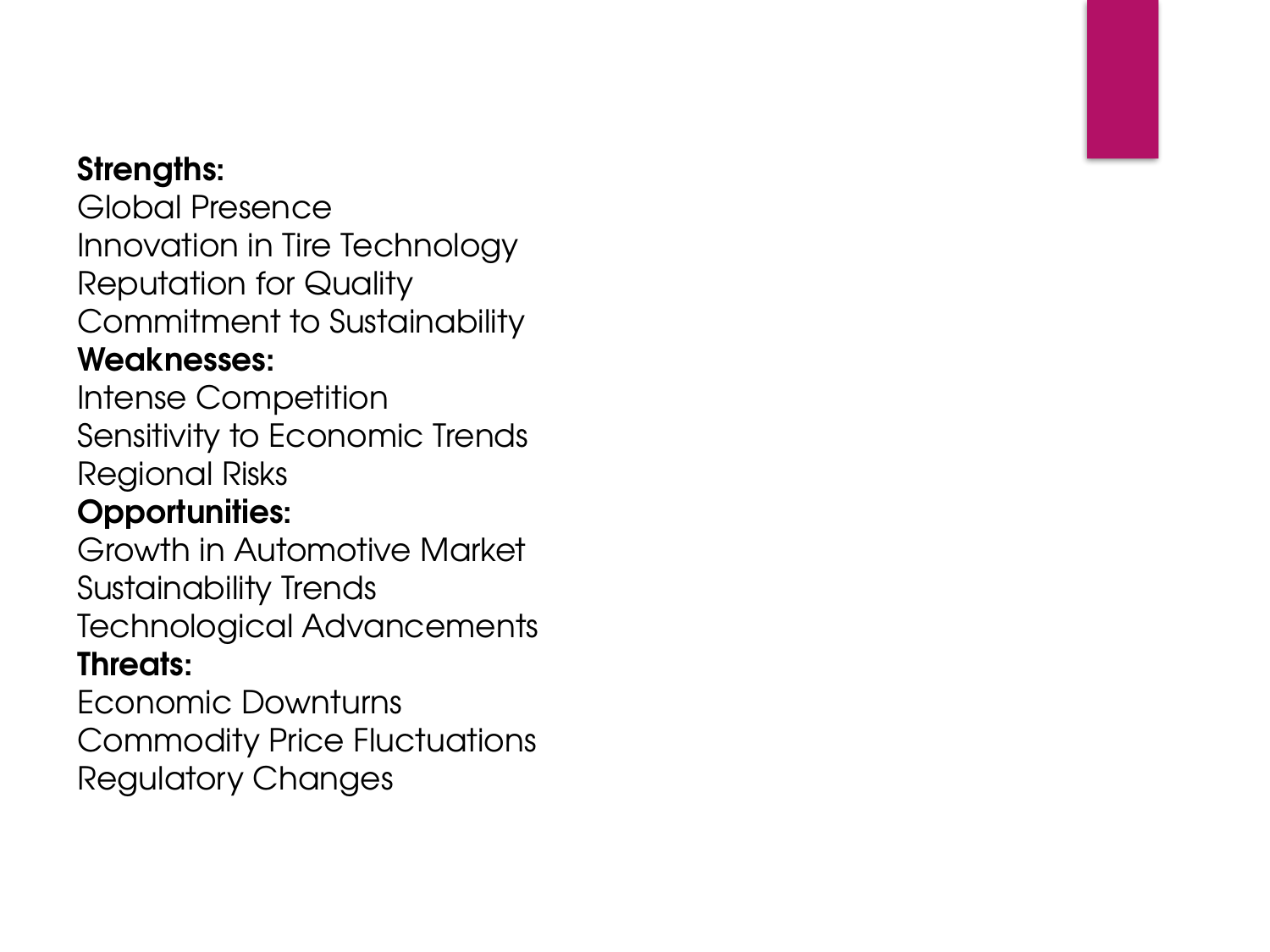

Strengths:
Global Presence
Innovation in Tire Technology
Reputation for Quality
Commitment to Sustainability
Weaknesses:
Intense Competition
Sensitivity to Economic Trends
Regional Risks
Opportunities:
Growth in Automotive Market
Sustainability Trends
Technological Advancements
Threats:
Economic Downturns
Commodity Price Fluctuations
Regulatory Changes